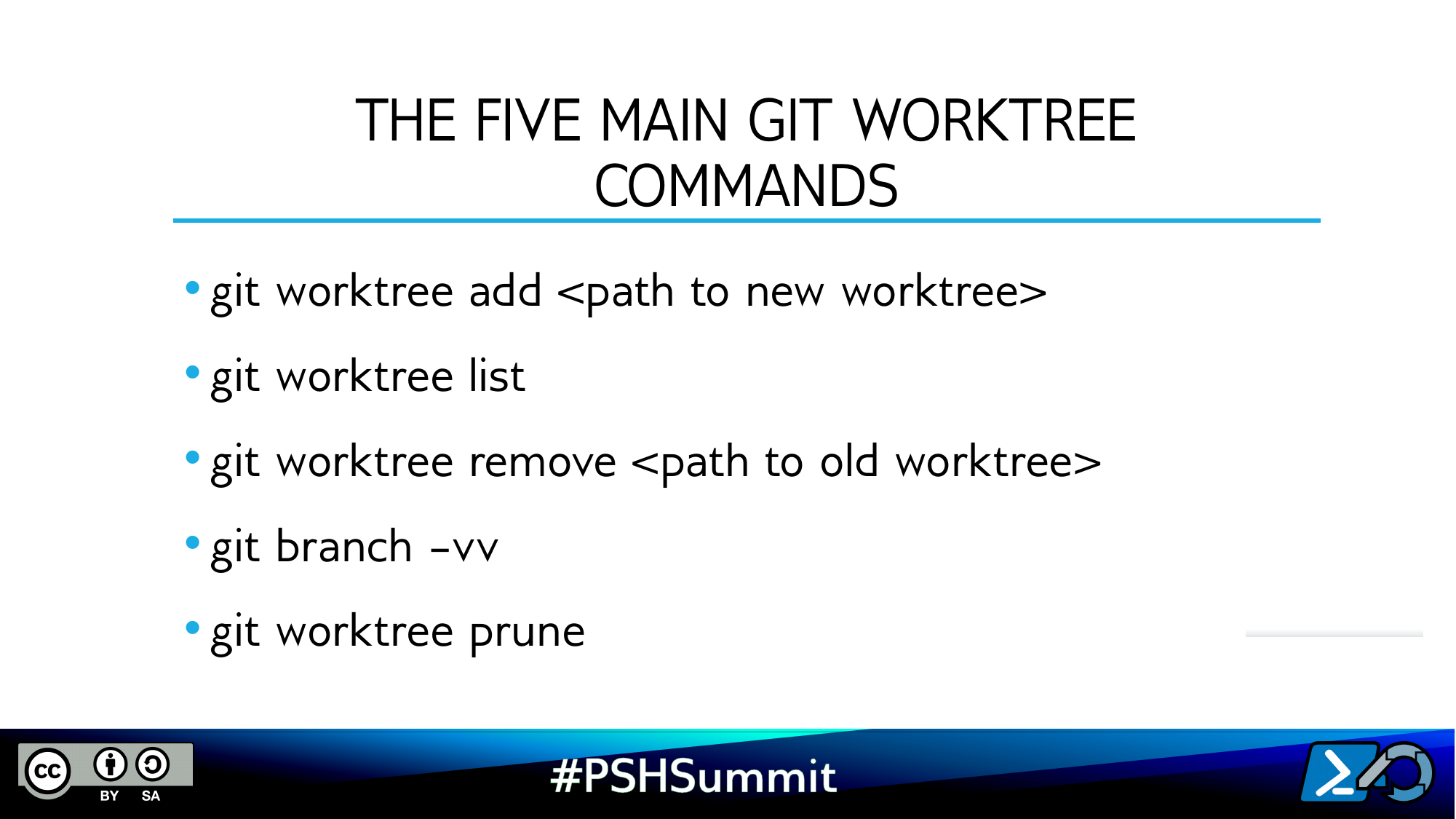

# The five main Git worktree commands
git worktree add <path to new worktree>
git worktree list
git worktree remove <path to old worktree>
git branch –vv
git worktree prune